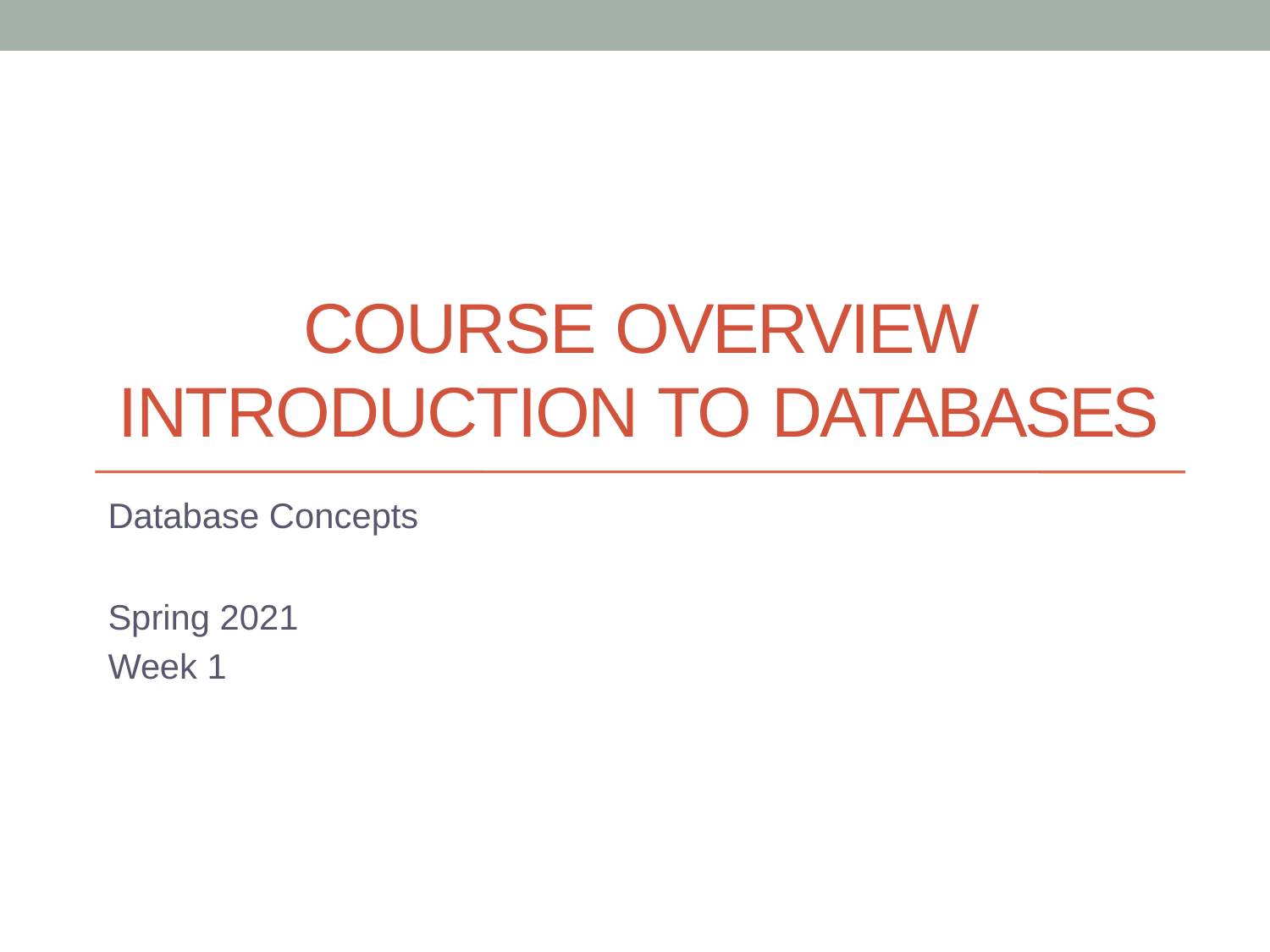

# COURSE OVERVIEW  INTRODUCTION TO DATABASES

Database Concepts
Spring 2021
Week 1